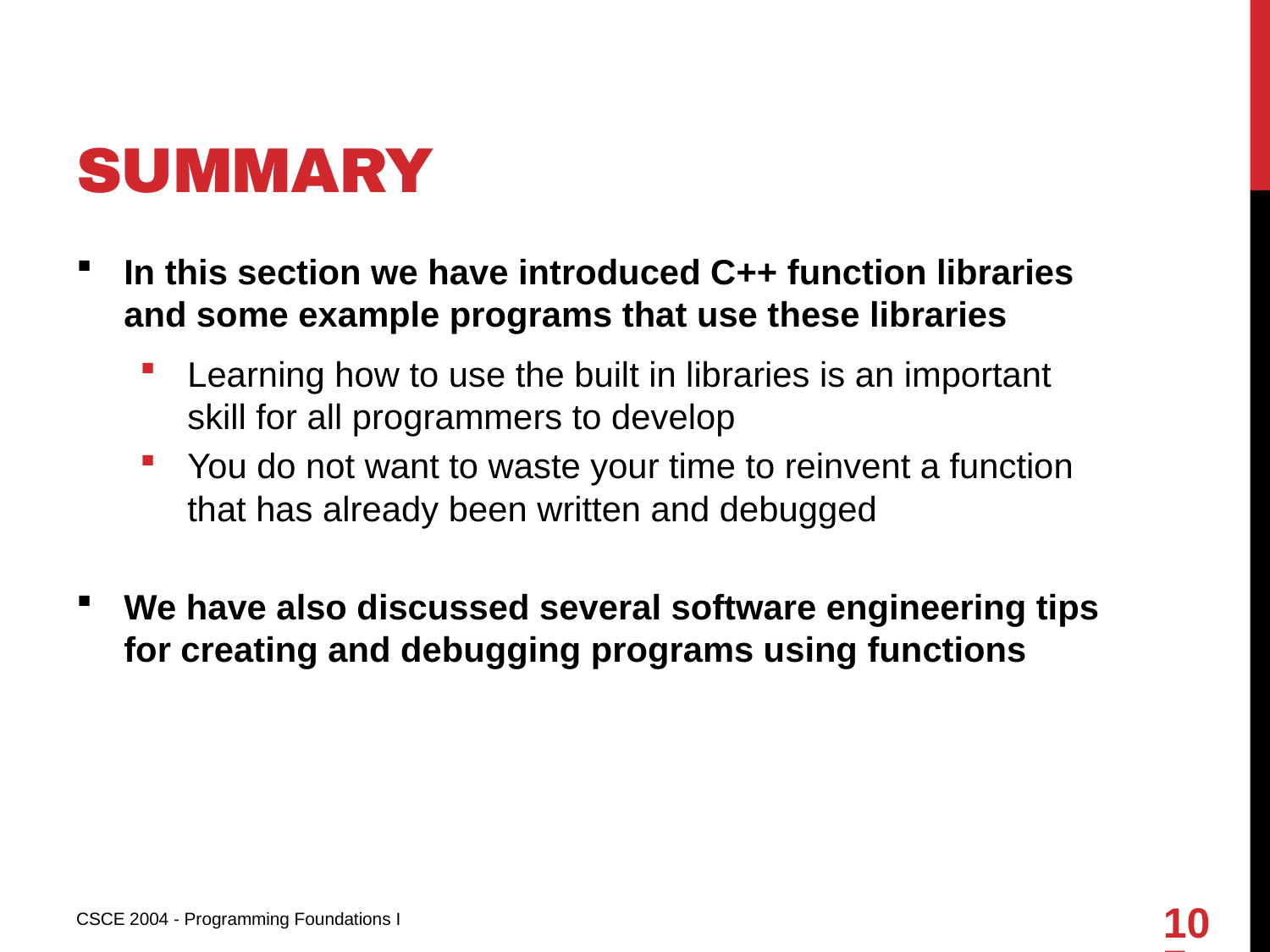

# summary
In this section we have introduced C++ function libraries and some example programs that use these libraries
Learning how to use the built in libraries is an important skill for all programmers to develop
You do not want to waste your time to reinvent a function that has already been written and debugged

We have also discussed several software engineering tips for creating and debugging programs using functions
107
CSCE 2004 - Programming Foundations I